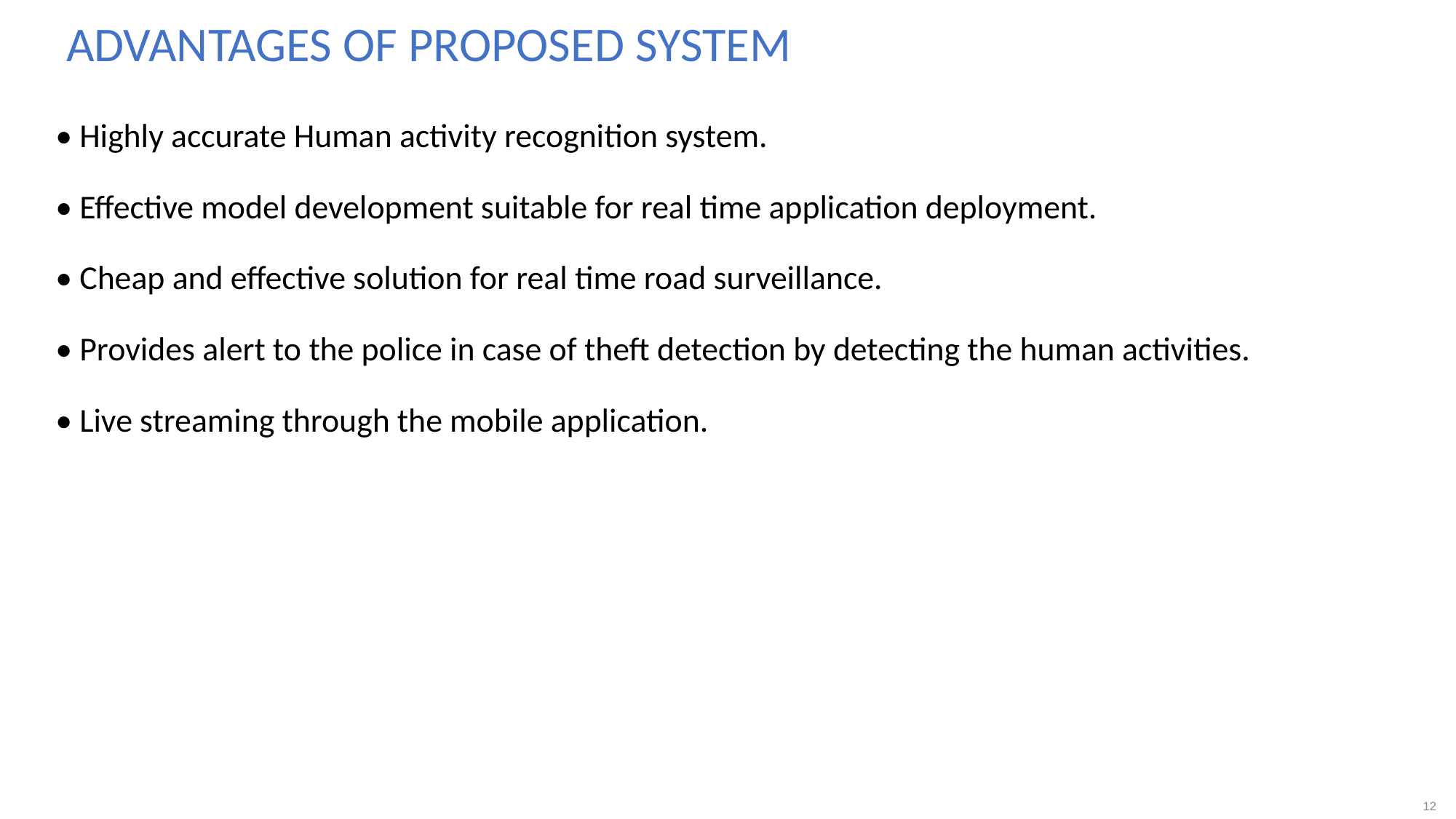

ADVANTAGES OF PROPOSED SYSTEM
• Highly accurate Human activity recognition system.
• Effective model development suitable for real time application deployment.
• Cheap and effective solution for real time road surveillance.
• Provides alert to the police in case of theft detection by detecting the human activities.
• Live streaming through the mobile application.